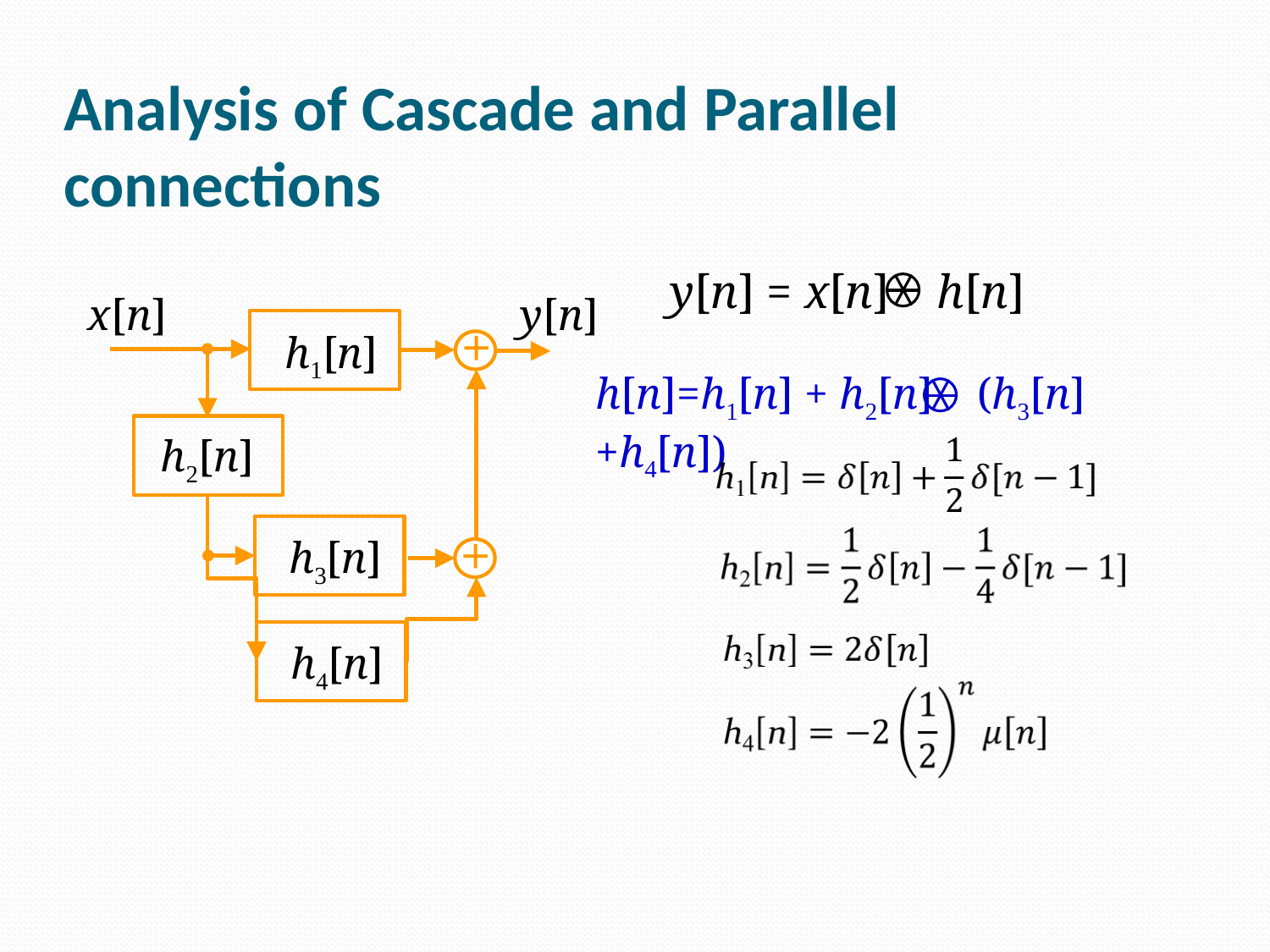

# Analysis of Cascade and Parallel connections
y[n] = x[n]    h[n]

y[n]
x[n]
+

h1[n]

h2[n]
+

h3[n]

h4[n]
h[n]=h1[n] + h2[n]    (h3[n]+h4[n])

Digital Signal Processing by Yu Yajun @ SUSTech
73